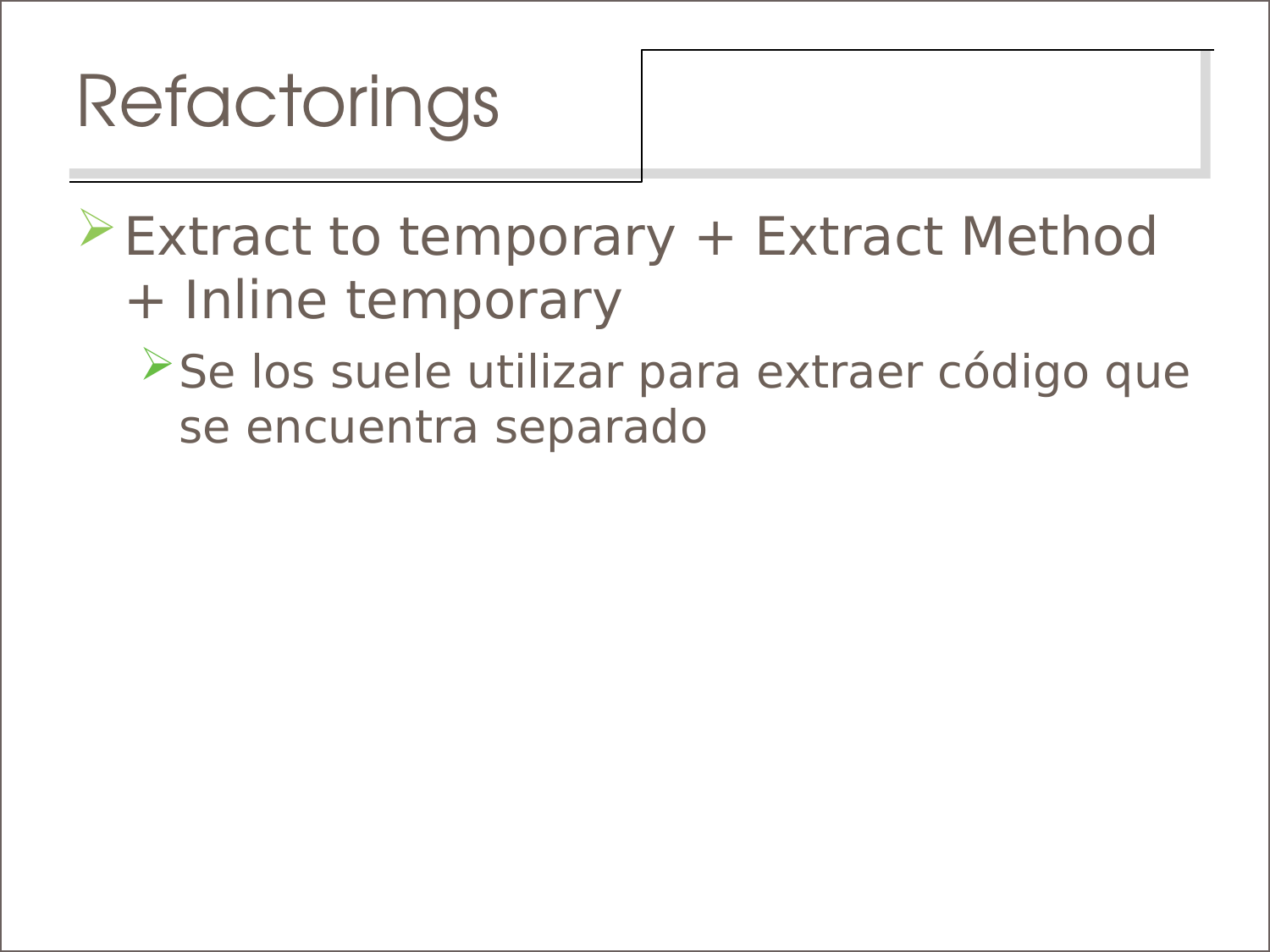

Refactorings

Extract to temporary + Extract Method + Inline temporary
Se los suele utilizar para extraer código que se encuentra separado